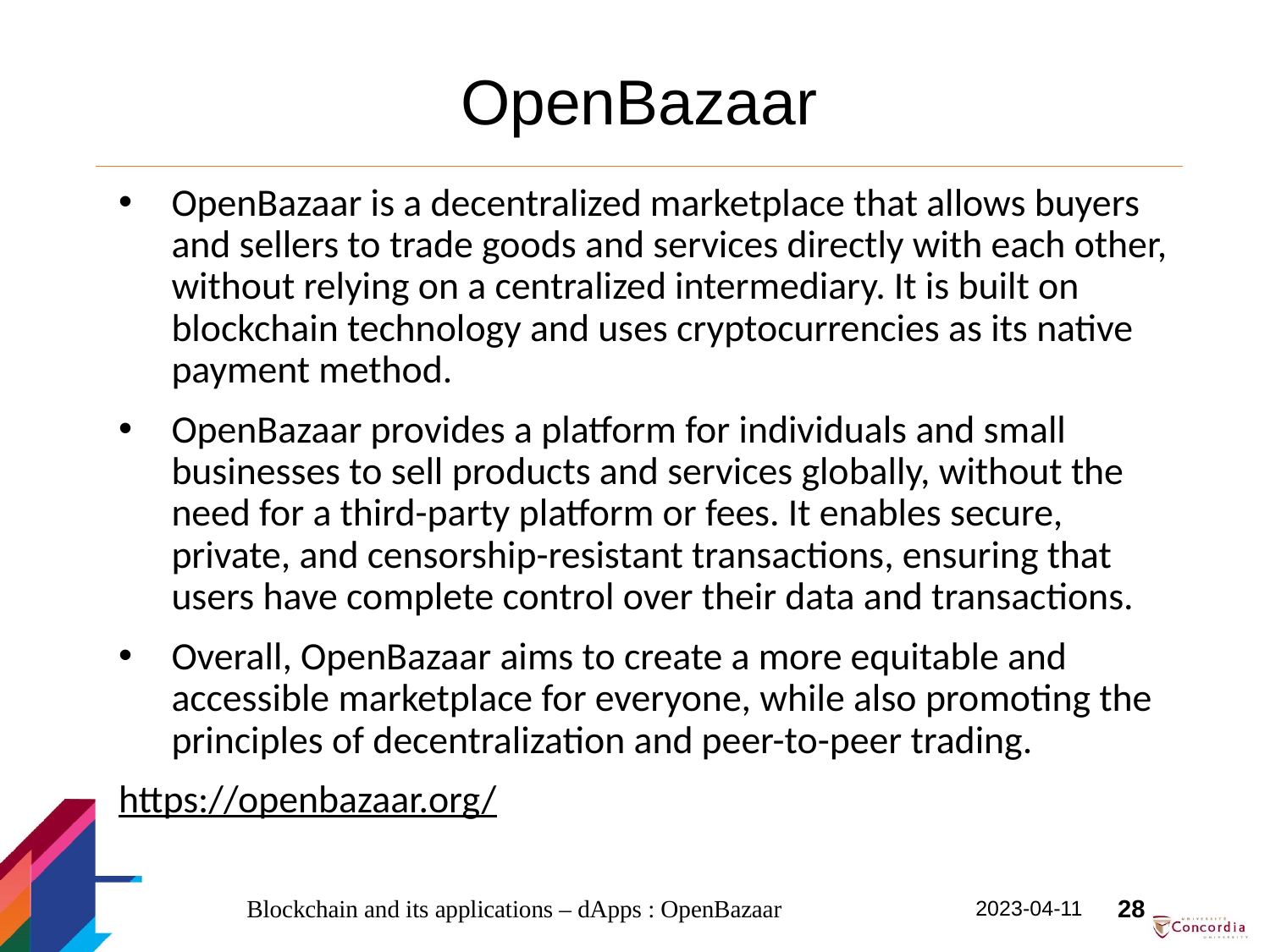

# OpenBazaar
OpenBazaar is a decentralized marketplace that allows buyers and sellers to trade goods and services directly with each other, without relying on a centralized intermediary. It is built on blockchain technology and uses cryptocurrencies as its native payment method.
OpenBazaar provides a platform for individuals and small businesses to sell products and services globally, without the need for a third-party platform or fees. It enables secure, private, and censorship-resistant transactions, ensuring that users have complete control over their data and transactions.
Overall, OpenBazaar aims to create a more equitable and accessible marketplace for everyone, while also promoting the principles of decentralization and peer-to-peer trading.
https://openbazaar.org/
Blockchain and its applications – dApps : OpenBazaar
2023-04-11
28